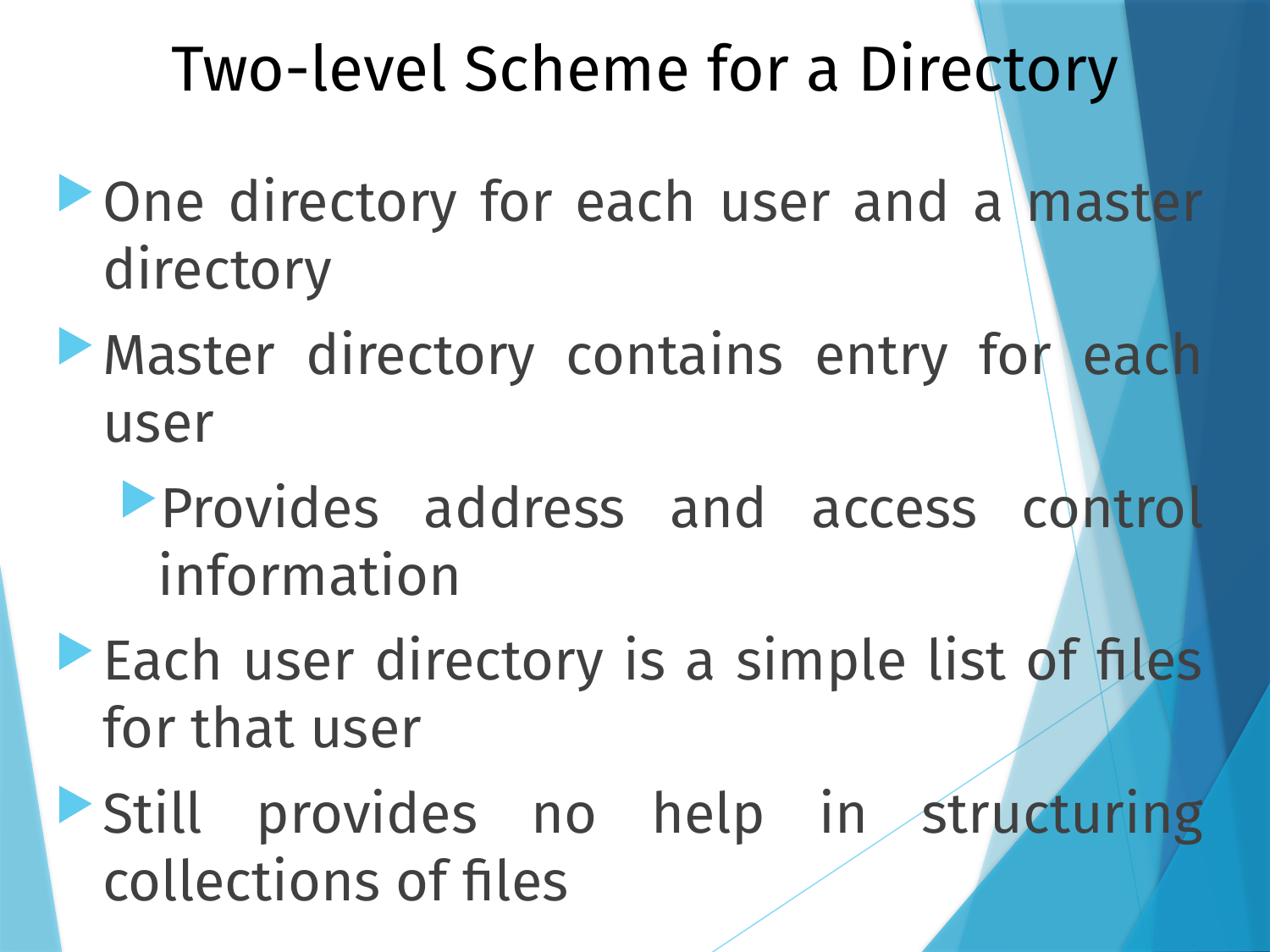

# Two-level Scheme for a Directory
One directory for each user and a master directory
Master directory contains entry for each user
Provides address and access control information
Each user directory is a simple list of files for that user
Still provides no help in structuring collections of files